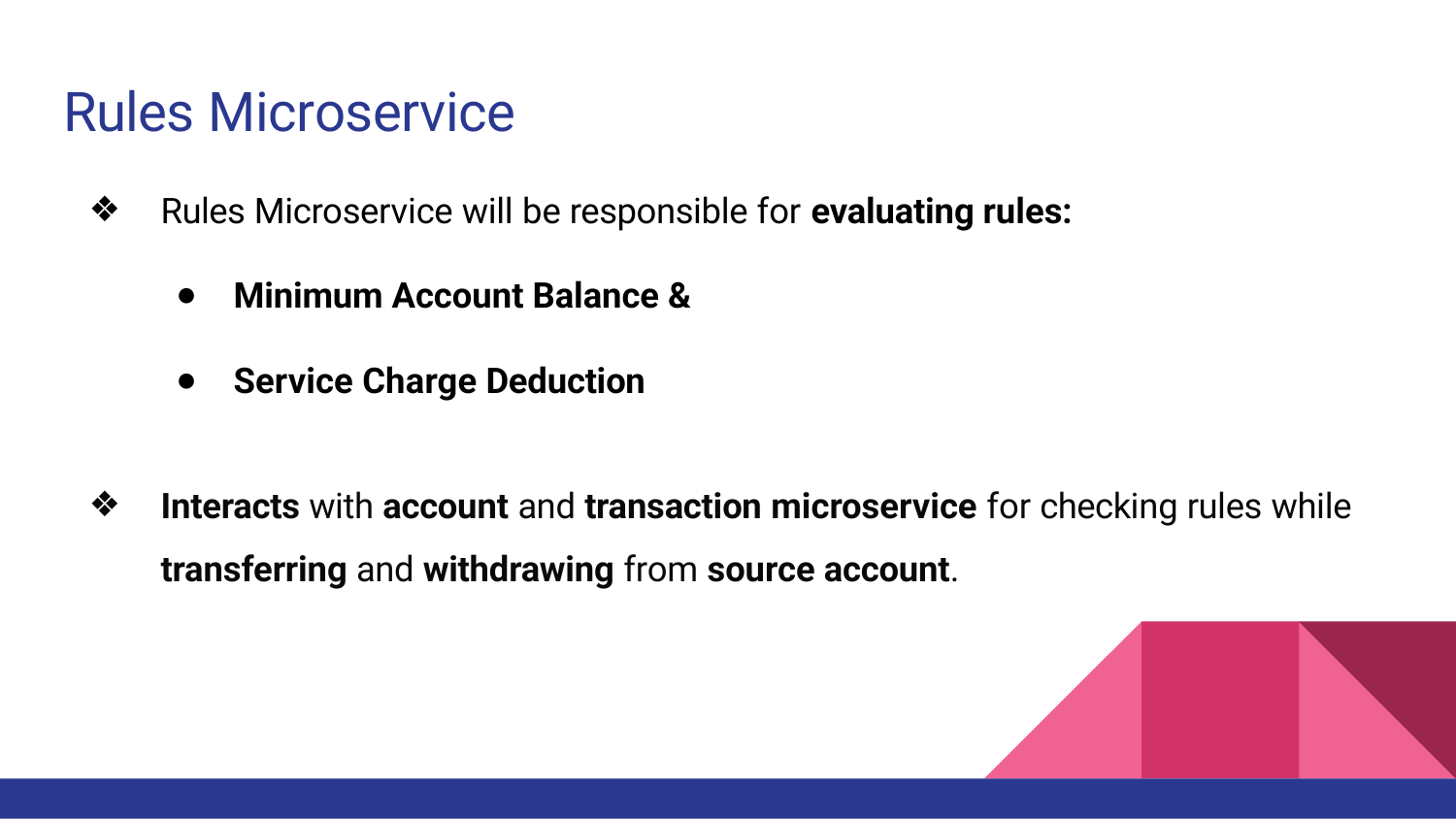

# Rules Microservice
Rules Microservice will be responsible for evaluating rules:

Minimum Account Balance &

Service Charge Deduction

Interacts with account and transaction microservice for checking rules while
transferring and withdrawing from source account.